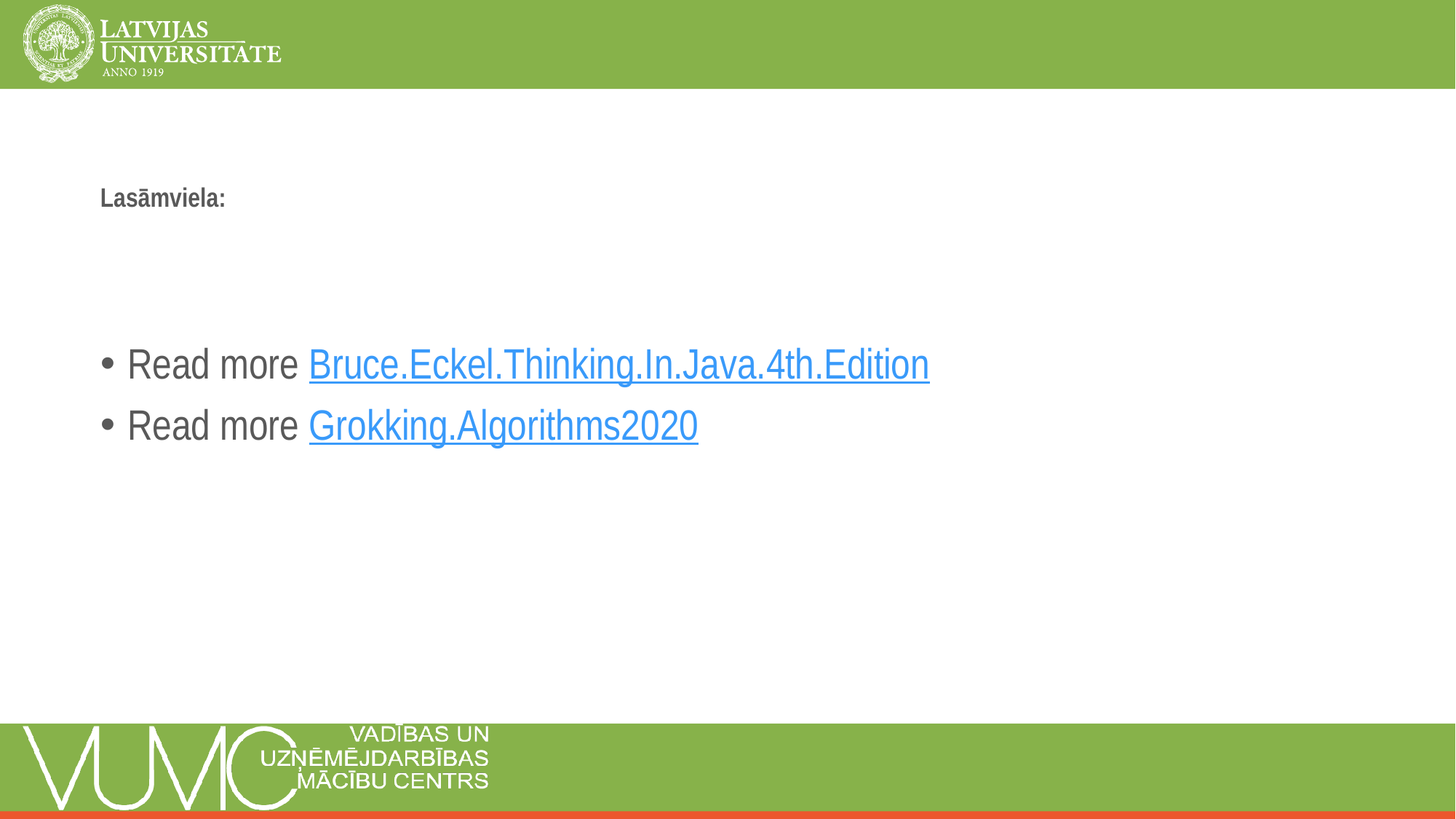

# Lasāmviela:
Read more Bruce.Eckel.Thinking.In.Java.4th.Edition
Read more Grokking.Algorithms2020